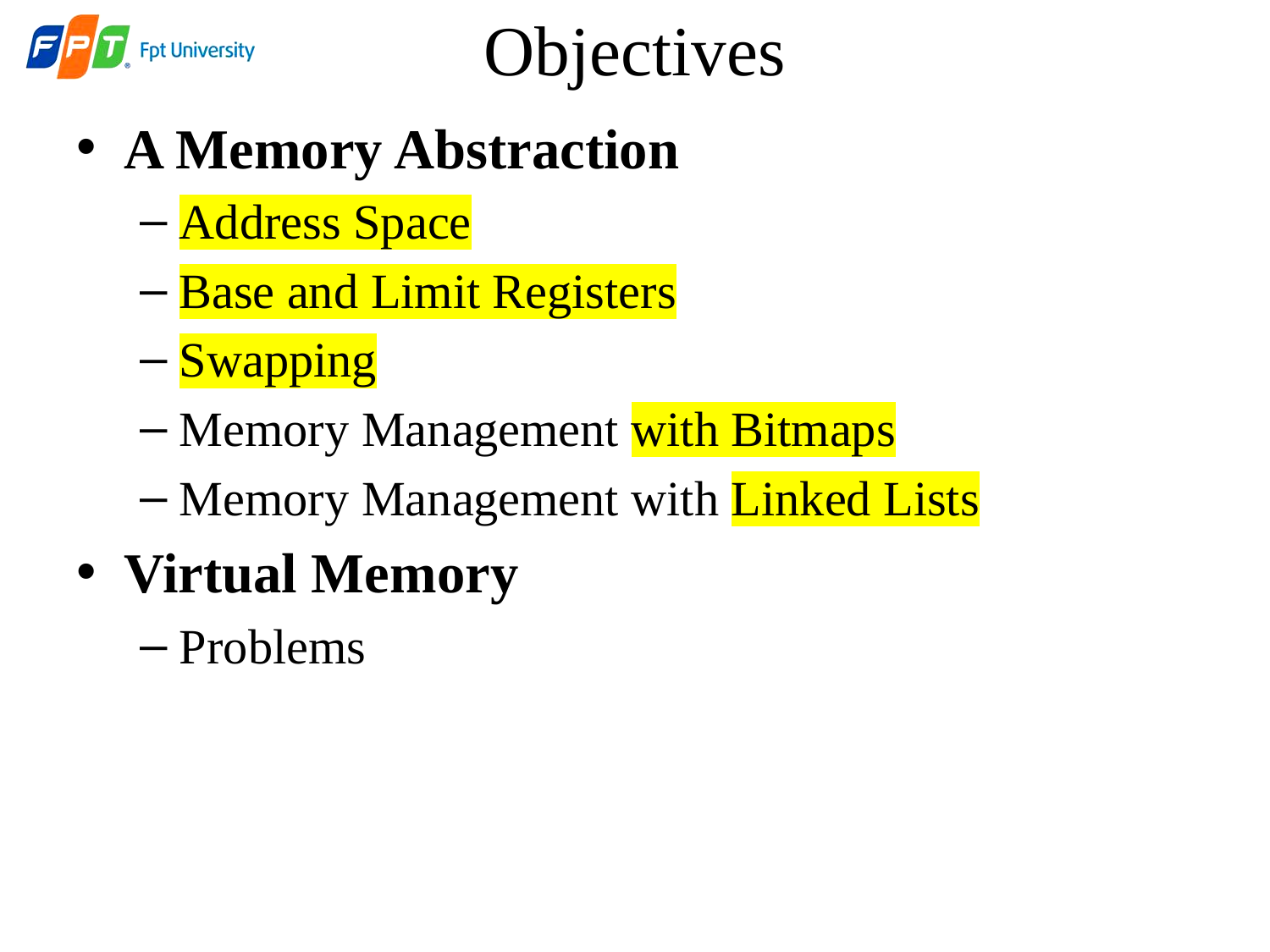

# Objectives
A Memory Abstraction
Address Space
Base and Limit Registers
Swapping
Memory Management with Bitmaps
Memory Management with Linked Lists
Virtual Memory
Problems